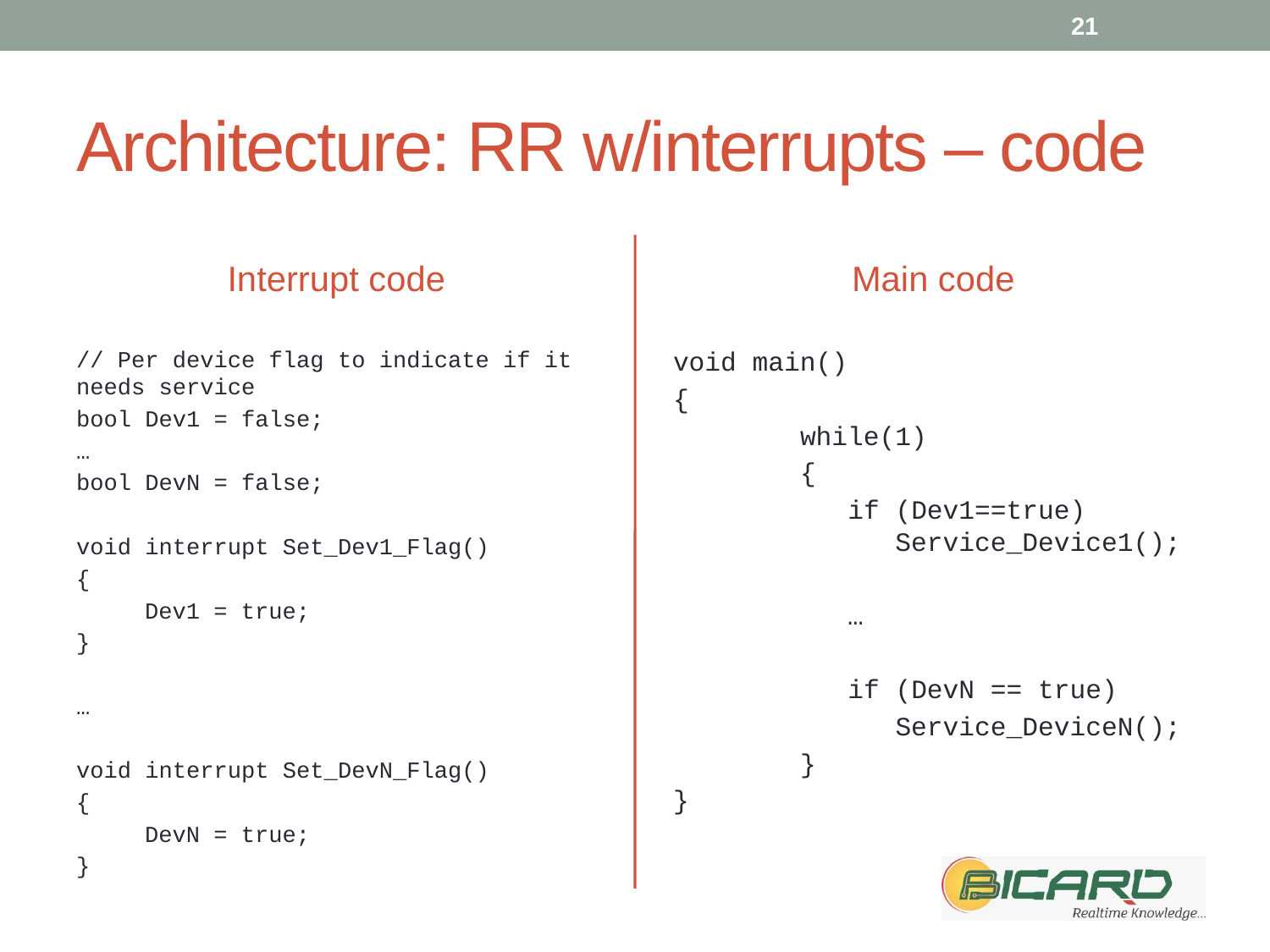

21
# Architecture: RR w/interrupts – code
Interrupt code
Main code
// Per device flag to indicate if it needs service
bool Dev1 = false;
…
bool DevN = false;

void interrupt Set_Dev1_Flag()
{
	Dev1 = true;
}

…

void interrupt Set_DevN_Flag()
{
	DevN = true;
}
void main()
{
	while(1)
	{
           if (Dev1==true)		      Service_Device1();

	   …

	   if (DevN == true)
	      Service_DeviceN();
	}
}